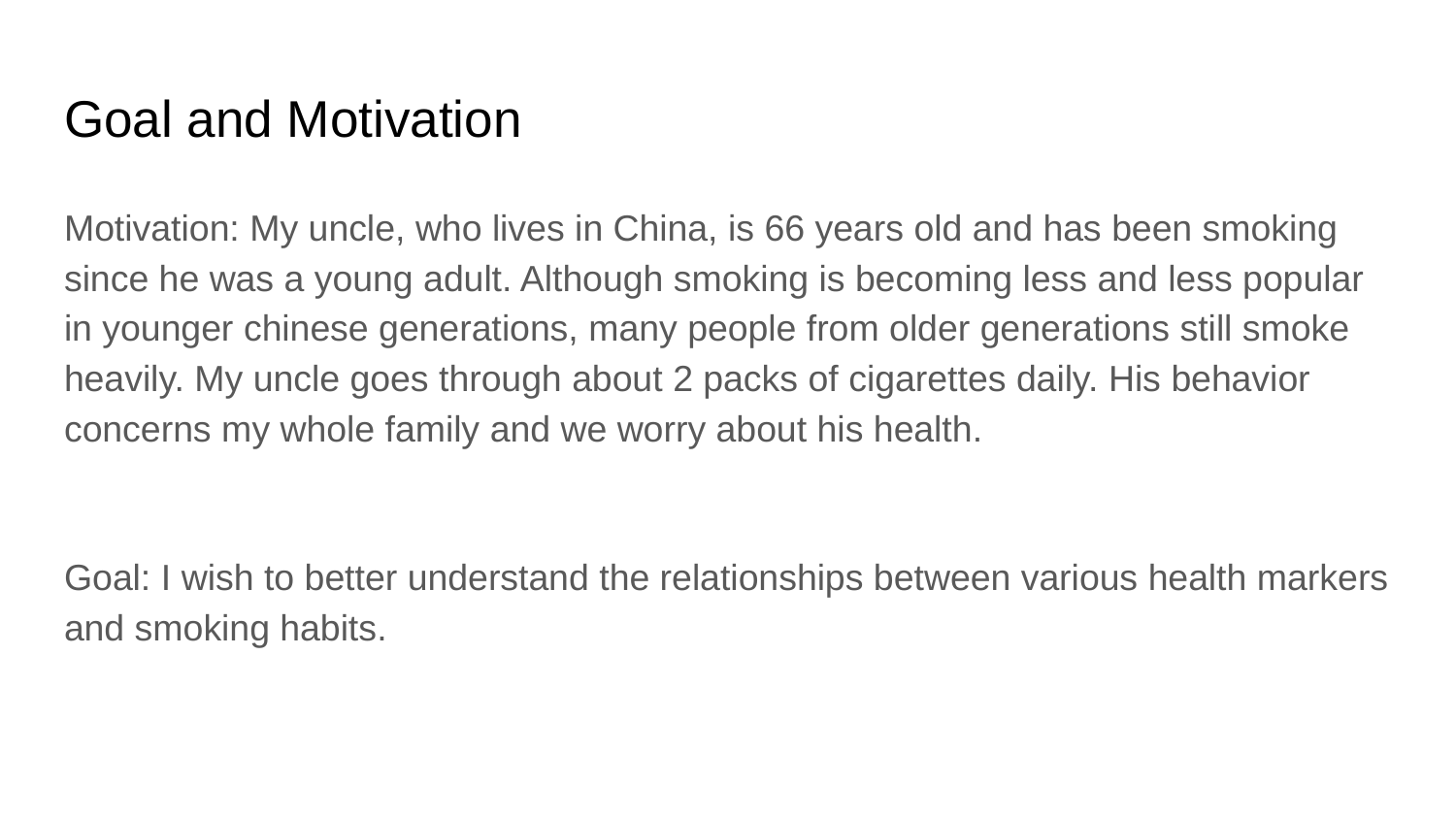

# Goal and Motivation
Motivation: My uncle, who lives in China, is 66 years old and has been smoking since he was a young adult. Although smoking is becoming less and less popular in younger chinese generations, many people from older generations still smoke heavily. My uncle goes through about 2 packs of cigarettes daily. His behavior concerns my whole family and we worry about his health.

Goal: I wish to better understand the relationships between various health markers and smoking habits.